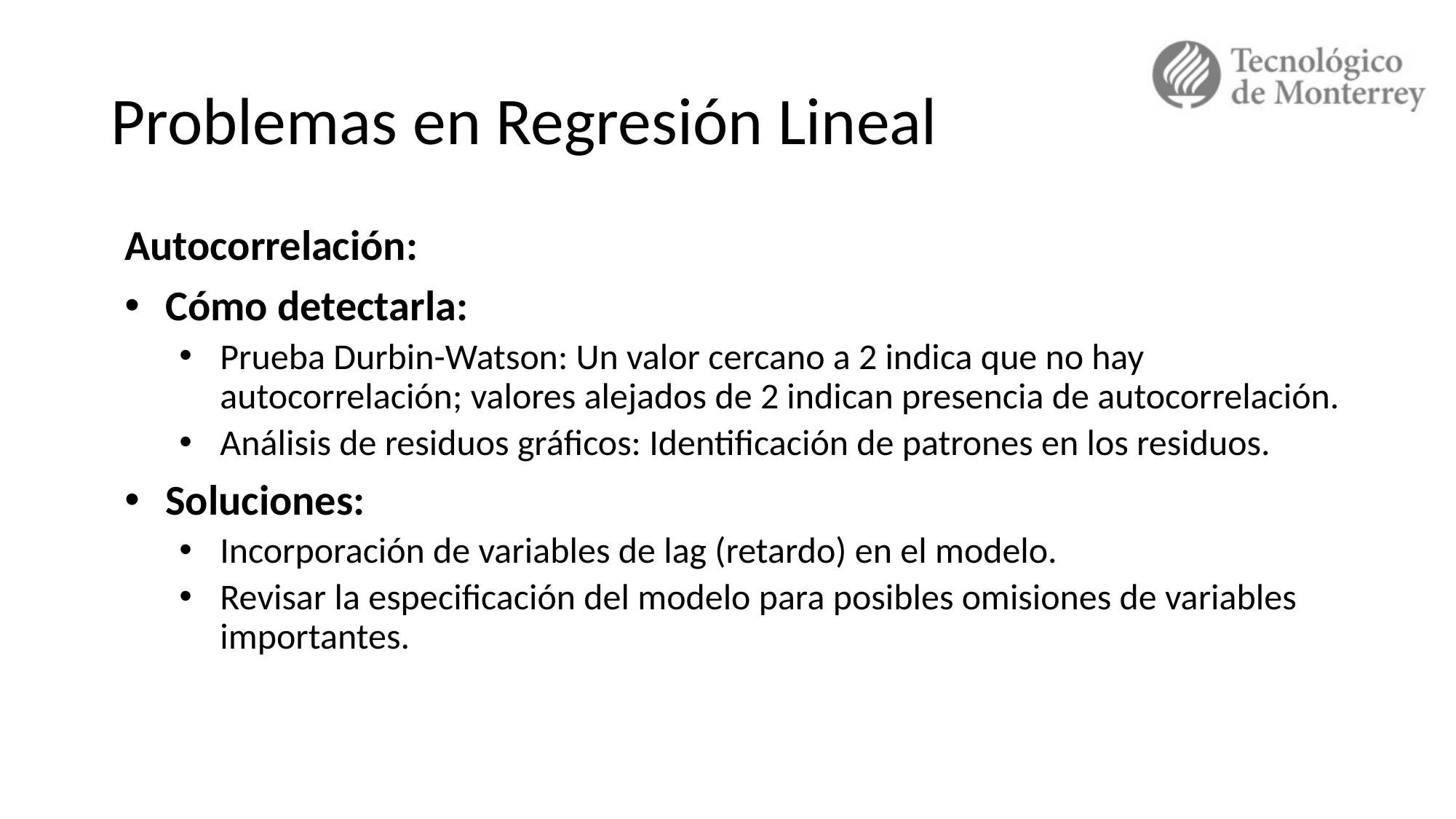

# Problemas en Regresión Lineal
Autocorrelación:
Cómo detectarla:
Prueba Durbin-Watson: Un valor cercano a 2 indica que no hay autocorrelación; valores alejados de 2 indican presencia de autocorrelación.
Análisis de residuos gráficos: Identificación de patrones en los residuos.
Soluciones:
Incorporación de variables de lag (retardo) en el modelo.
Revisar la especificación del modelo para posibles omisiones de variables importantes.